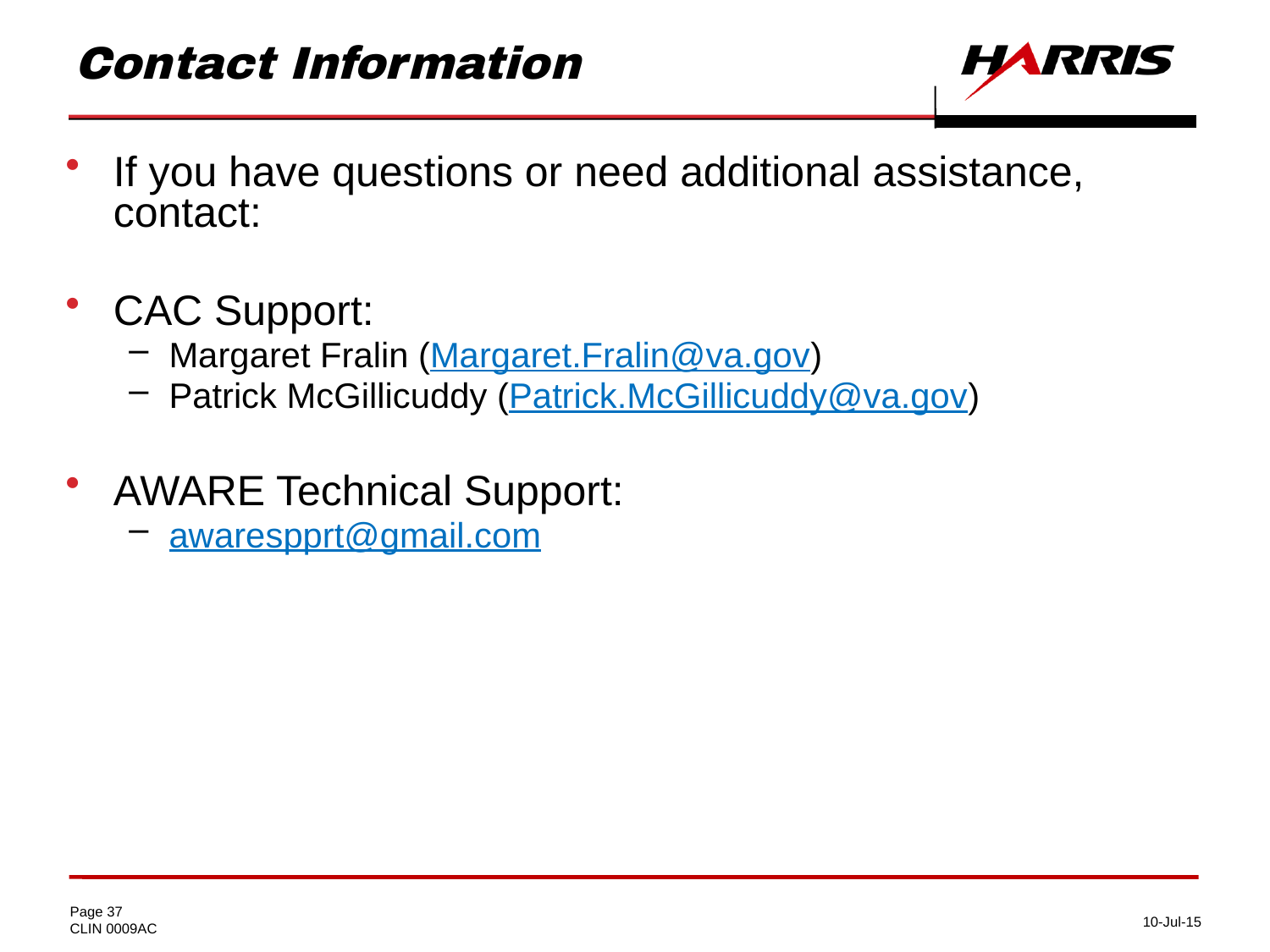

# Contact Information
If you have questions or need additional assistance, contact:

CAC Support:
Margaret Fralin (Margaret.Fralin@va.gov)
Patrick McGillicuddy (Patrick.McGillicuddy@va.gov)

AWARE Technical Support:
awarespprt@gmail.com

10-Jul-15